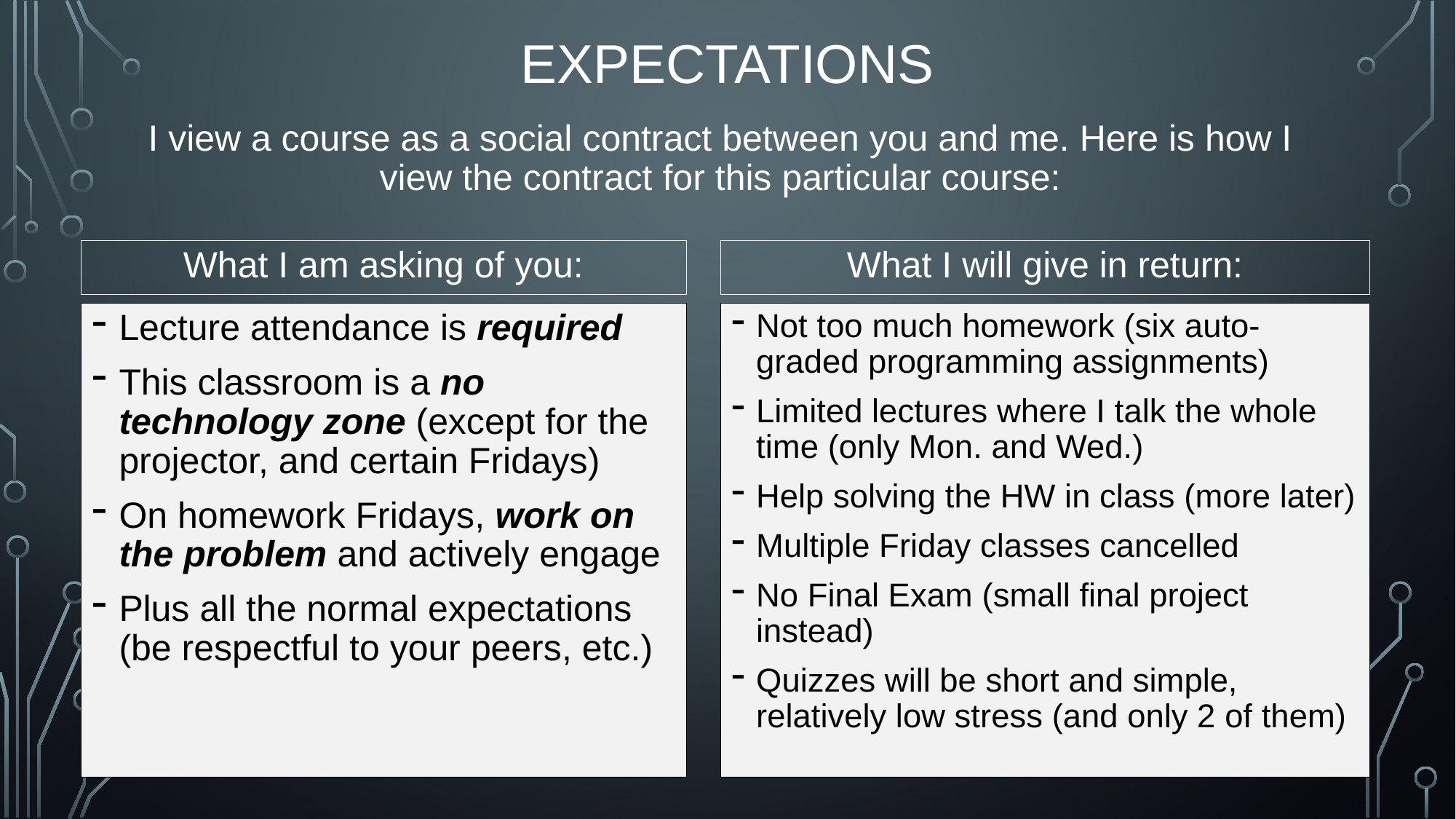

# Expectations
I view a course as a social contract between you and me. Here is how I view the contract for this particular course:
What I am asking of you:
What I will give in return:
Not too much homework (six auto-graded programming assignments)
Limited lectures where I talk the whole time (only Mon. and Wed.)
Help solving the HW in class (more later)
Multiple Friday classes cancelled
No Final Exam (small final project instead)
Quizzes will be short and simple, relatively low stress (and only 2 of them)

Lecture attendance is required
This classroom is a no technology zone (except for the projector, and certain Fridays)
On homework Fridays, work on the problem and actively engage
Plus all the normal expectations (be respectful to your peers, etc.)